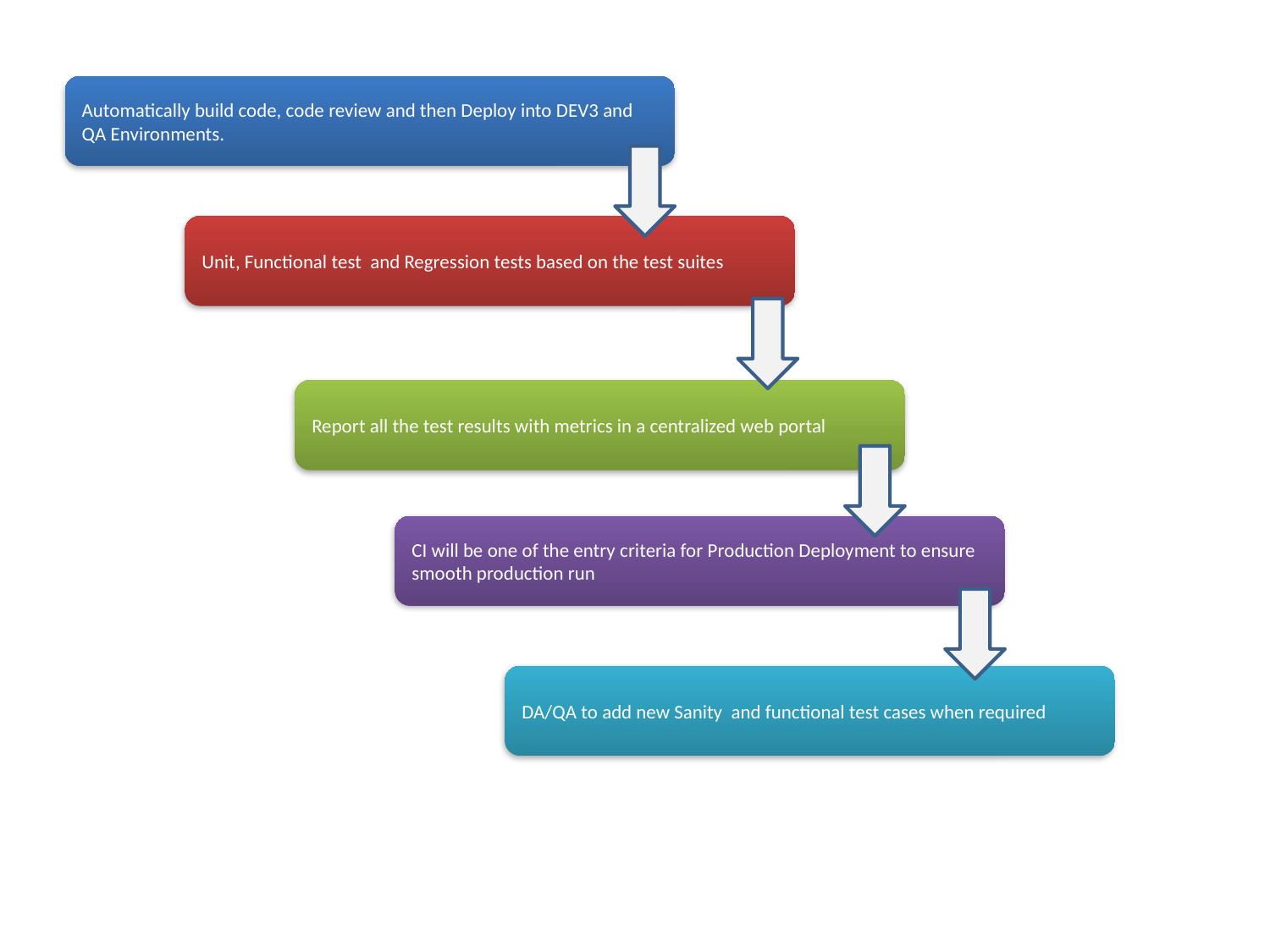

Automatically build code, code review and then Deploy into DEV3 and QA Environments.

Unit, Functional test  and Regression tests based on the test suites

Report all the test results with metrics in a centralized web portal

CI will be one of the entry criteria for Production Deployment to ensure smooth production run

DA/QA to add new Sanity  and functional test cases when required